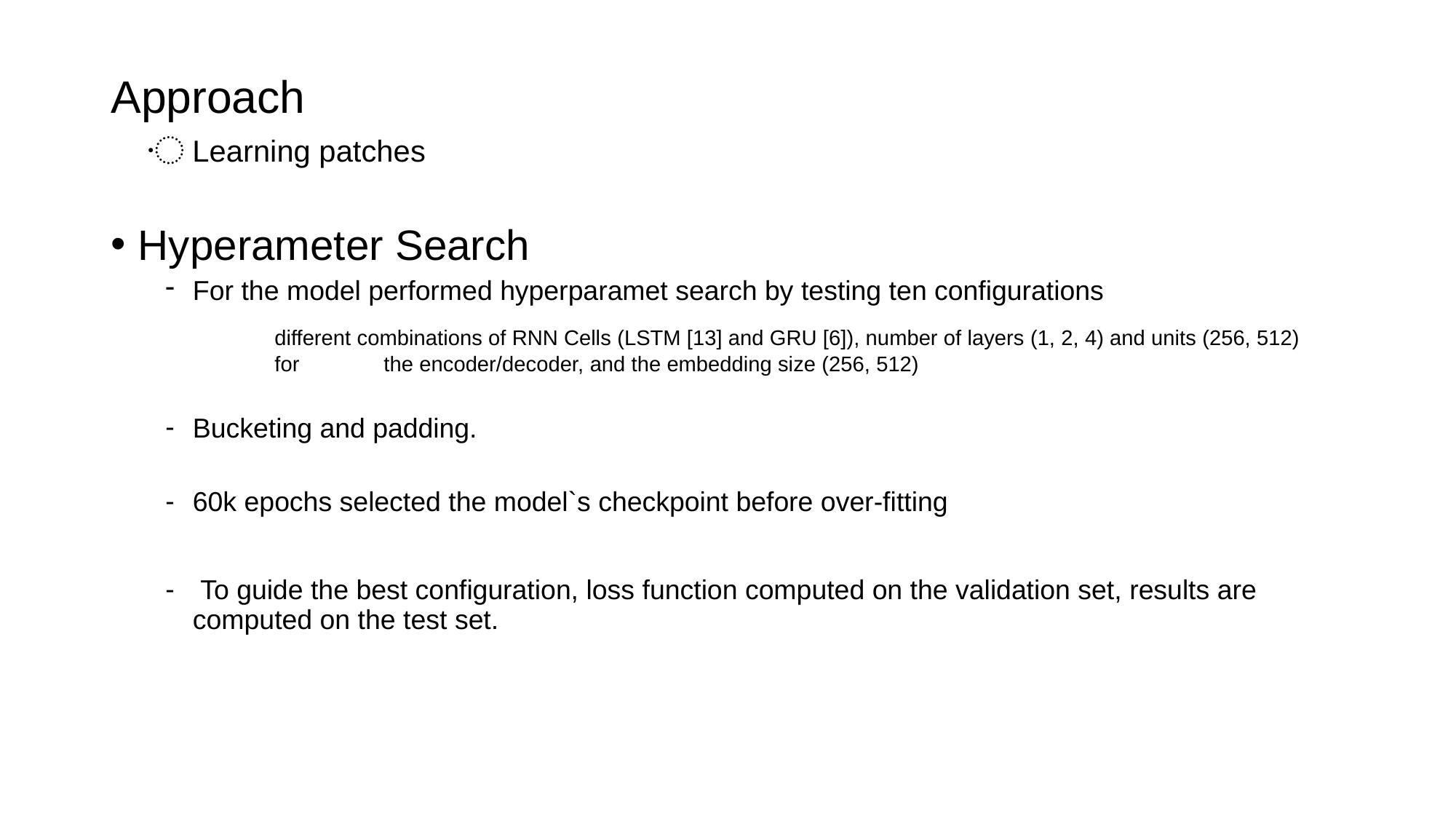

# Approach 〮Learning patches
Hyperameter Search
For the model performed hyperparamet search by testing ten configurations
	different combinations of RNN Cells (LSTM [13] and GRU [6]), number of layers (1, 2, 4) and units (256, 512) 	for 	the encoder/decoder, and the embedding size (256, 512)

Bucketing and padding.

60k epochs selected the model`s checkpoint before over-fitting

 To guide the best configuration, loss function computed on the validation set, results are computed on the test set.